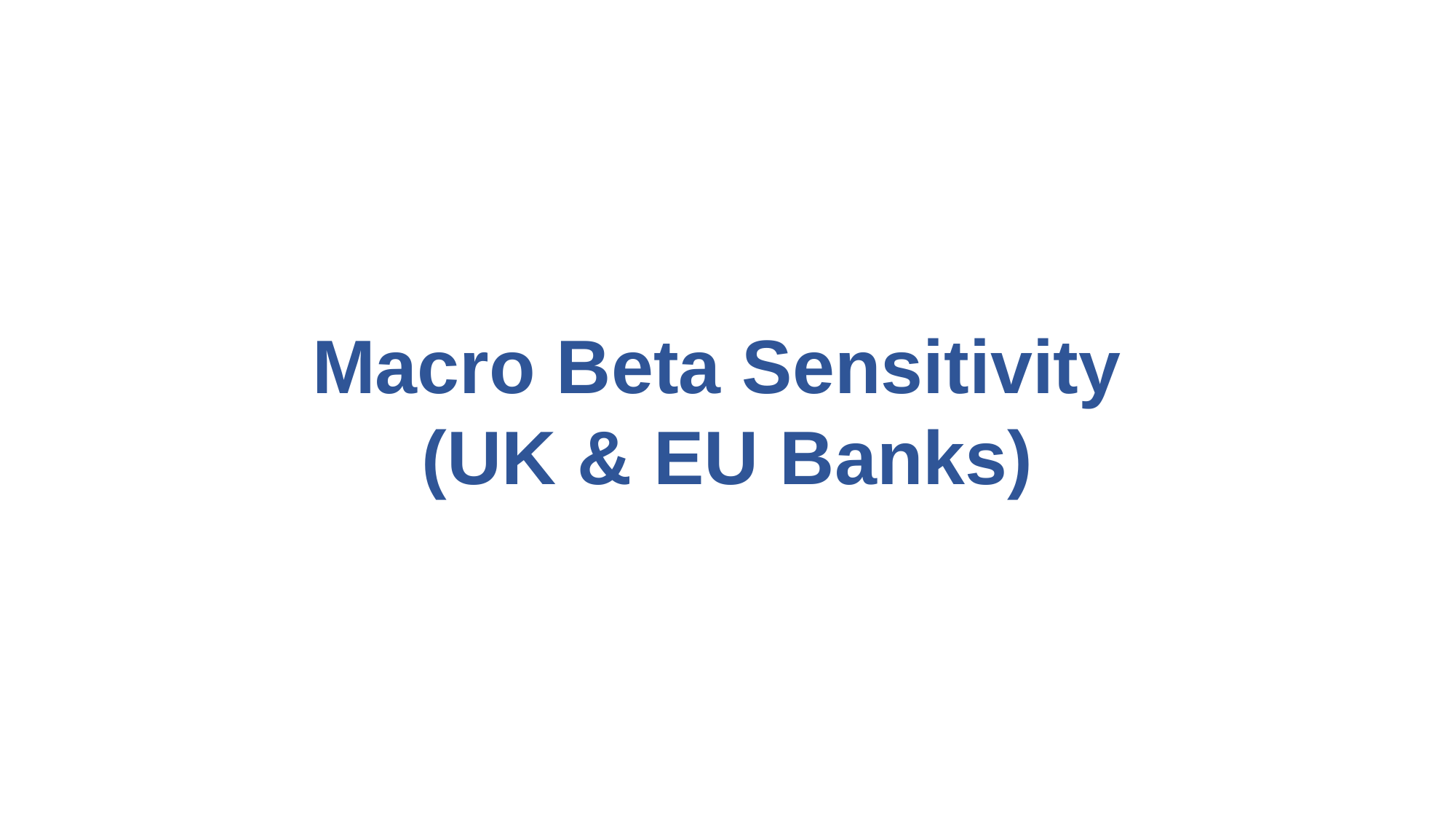

Macro Beta Sensitivity
(UK & EU Banks)